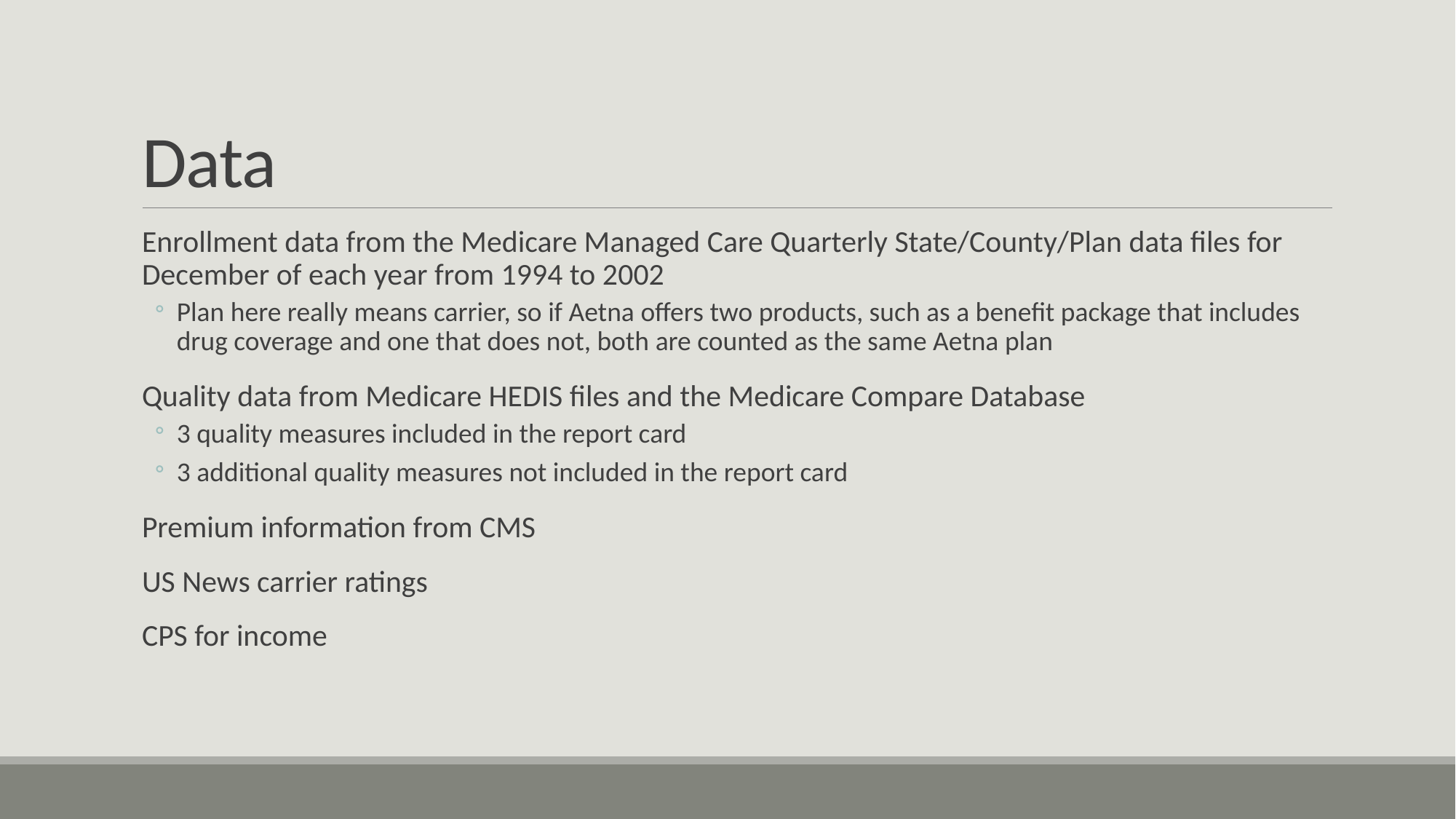

# Data
Enrollment data from the Medicare Managed Care Quarterly State/County/Plan data files for December of each year from 1994 to 2002
Plan here really means carrier, so if Aetna offers two products, such as a benefit package that includes drug coverage and one that does not, both are counted as the same Aetna plan
Quality data from Medicare HEDIS files and the Medicare Compare Database
3 quality measures included in the report card
3 additional quality measures not included in the report card
Premium information from CMS
US News carrier ratings
CPS for income